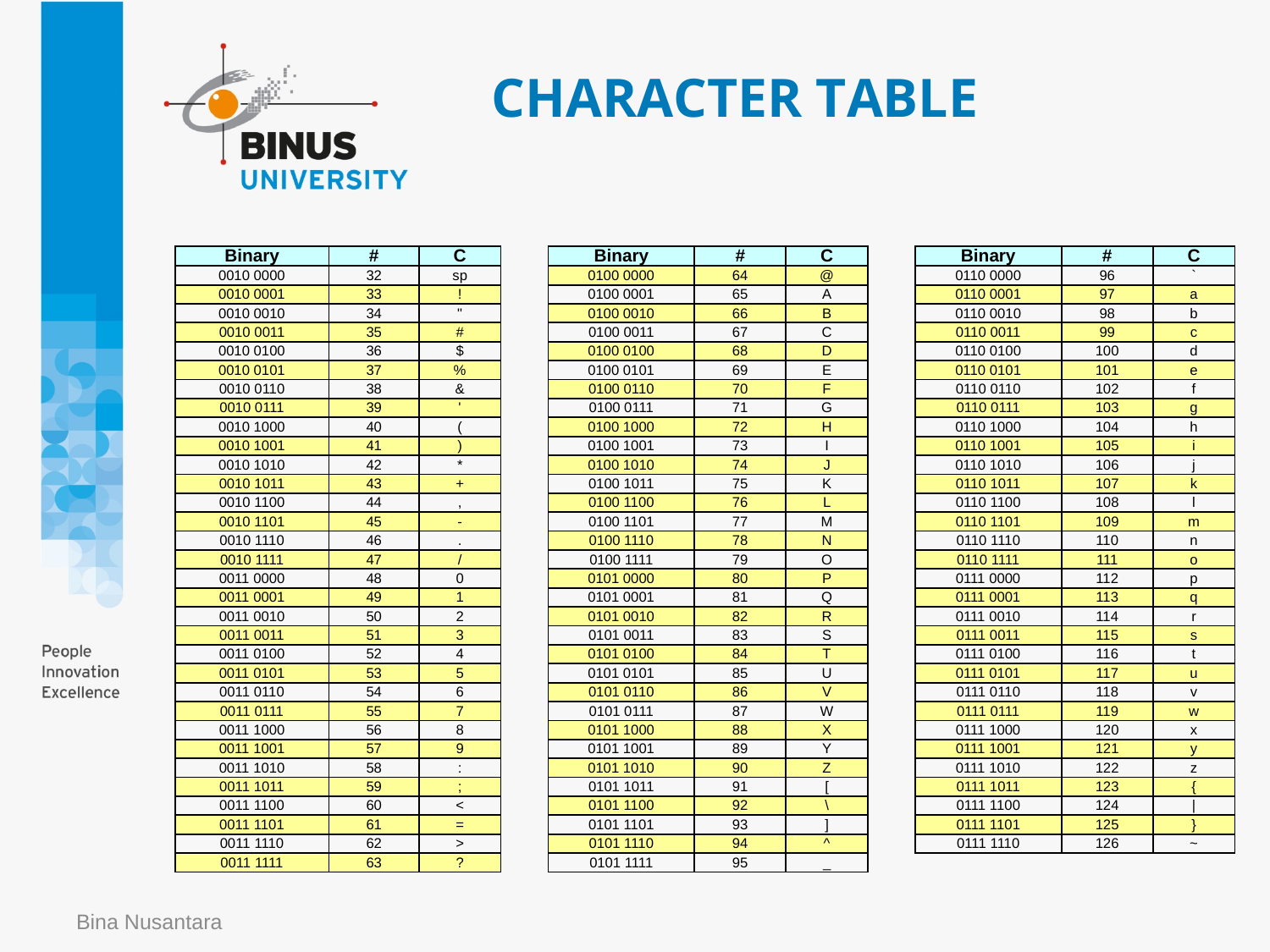

# CHARACTER TABLE
| Binary | # | C |  | Binary | # | C |  | Binary | # | C |
| --- | --- | --- | --- | --- | --- | --- | --- | --- | --- | --- |
| 0010 0000 | 32 | sp |  | 0100 0000 | 64 | @ |  | 0110 0000 | 96 | ` |
| 0010 0001 | 33 | ! |  | 0100 0001 | 65 | A |  | 0110 0001 | 97 | a |
| 0010 0010 | 34 | " |  | 0100 0010 | 66 | B |  | 0110 0010 | 98 | b |
| 0010 0011 | 35 | # |  | 0100 0011 | 67 | C |  | 0110 0011 | 99 | c |
| 0010 0100 | 36 | $ |  | 0100 0100 | 68 | D |  | 0110 0100 | 100 | d |
| 0010 0101 | 37 | % |  | 0100 0101 | 69 | E |  | 0110 0101 | 101 | e |
| 0010 0110 | 38 | & |  | 0100 0110 | 70 | F |  | 0110 0110 | 102 | f |
| 0010 0111 | 39 | ' |  | 0100 0111 | 71 | G |  | 0110 0111 | 103 | g |
| 0010 1000 | 40 | ( |  | 0100 1000 | 72 | H |  | 0110 1000 | 104 | h |
| 0010 1001 | 41 | ) |  | 0100 1001 | 73 | I |  | 0110 1001 | 105 | i |
| 0010 1010 | 42 | \* |  | 0100 1010 | 74 | J |  | 0110 1010 | 106 | j |
| 0010 1011 | 43 | + |  | 0100 1011 | 75 | K |  | 0110 1011 | 107 | k |
| 0010 1100 | 44 | , |  | 0100 1100 | 76 | L |  | 0110 1100 | 108 | l |
| 0010 1101 | 45 | - |  | 0100 1101 | 77 | M |  | 0110 1101 | 109 | m |
| 0010 1110 | 46 | . |  | 0100 1110 | 78 | N |  | 0110 1110 | 110 | n |
| 0010 1111 | 47 | / |  | 0100 1111 | 79 | O |  | 0110 1111 | 111 | o |
| 0011 0000 | 48 | 0 |  | 0101 0000 | 80 | P |  | 0111 0000 | 112 | p |
| 0011 0001 | 49 | 1 |  | 0101 0001 | 81 | Q |  | 0111 0001 | 113 | q |
| 0011 0010 | 50 | 2 |  | 0101 0010 | 82 | R |  | 0111 0010 | 114 | r |
| 0011 0011 | 51 | 3 |  | 0101 0011 | 83 | S |  | 0111 0011 | 115 | s |
| 0011 0100 | 52 | 4 |  | 0101 0100 | 84 | T |  | 0111 0100 | 116 | t |
| 0011 0101 | 53 | 5 |  | 0101 0101 | 85 | U |  | 0111 0101 | 117 | u |
| 0011 0110 | 54 | 6 |  | 0101 0110 | 86 | V |  | 0111 0110 | 118 | v |
| 0011 0111 | 55 | 7 |  | 0101 0111 | 87 | W |  | 0111 0111 | 119 | w |
| 0011 1000 | 56 | 8 |  | 0101 1000 | 88 | X |  | 0111 1000 | 120 | x |
| 0011 1001 | 57 | 9 |  | 0101 1001 | 89 | Y |  | 0111 1001 | 121 | y |
| 0011 1010 | 58 | : |  | 0101 1010 | 90 | Z |  | 0111 1010 | 122 | z |
| 0011 1011 | 59 | ; |  | 0101 1011 | 91 | [ |  | 0111 1011 | 123 | { |
| 0011 1100 | 60 | < |  | 0101 1100 | 92 | \ |  | 0111 1100 | 124 | | |
| 0011 1101 | 61 | = |  | 0101 1101 | 93 | ] |  | 0111 1101 | 125 | } |
| 0011 1110 | 62 | > |  | 0101 1110 | 94 | ^ |  | 0111 1110 | 126 | ~ |
| 0011 1111 | 63 | ? |  | 0101 1111 | 95 | \_ |  |  |  |  |
Bina Nusantara